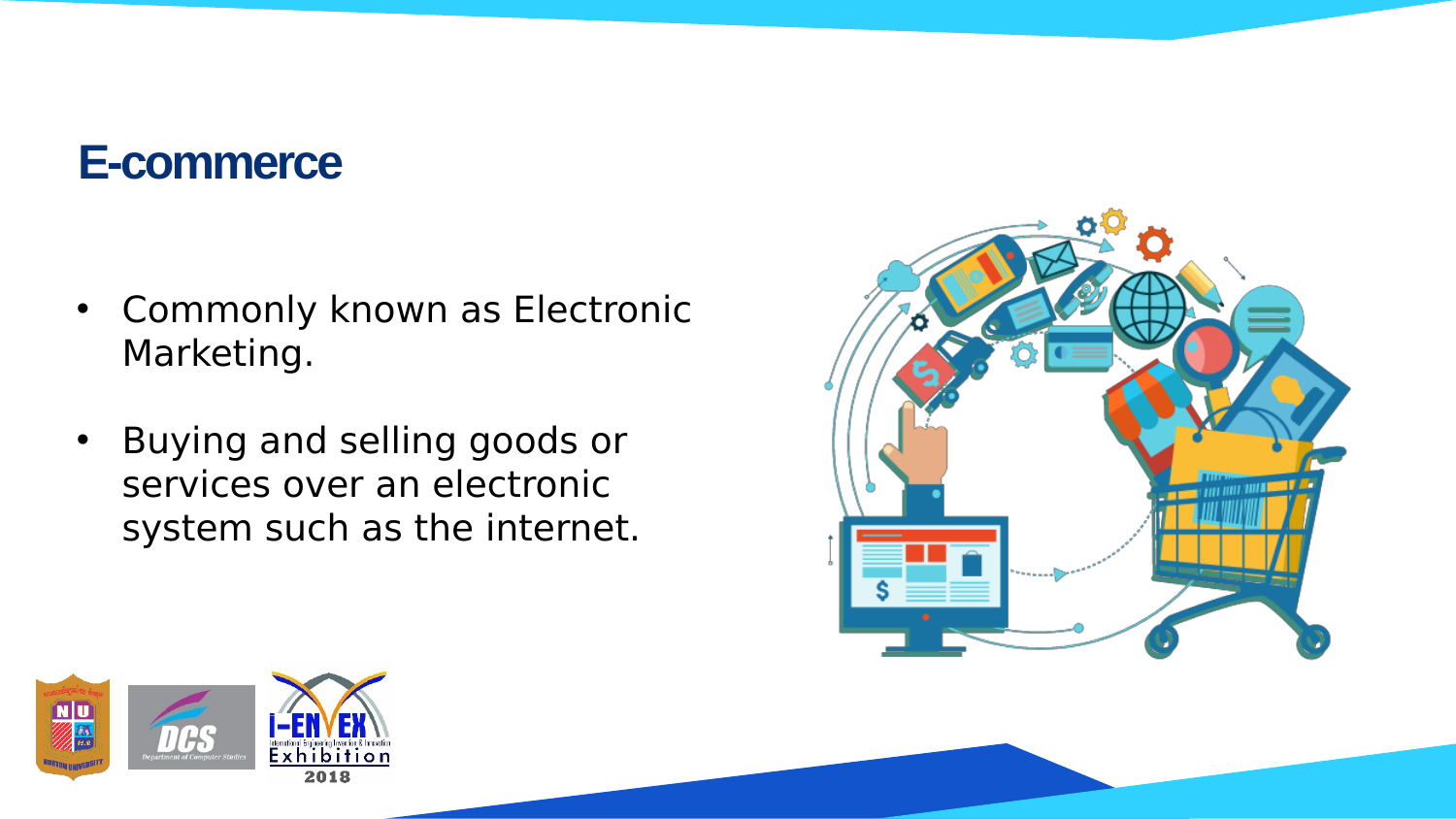

# E-commerce

Commonly known as Electronic Marketing.

Buying and selling goods or services over an electronic system such as the internet.